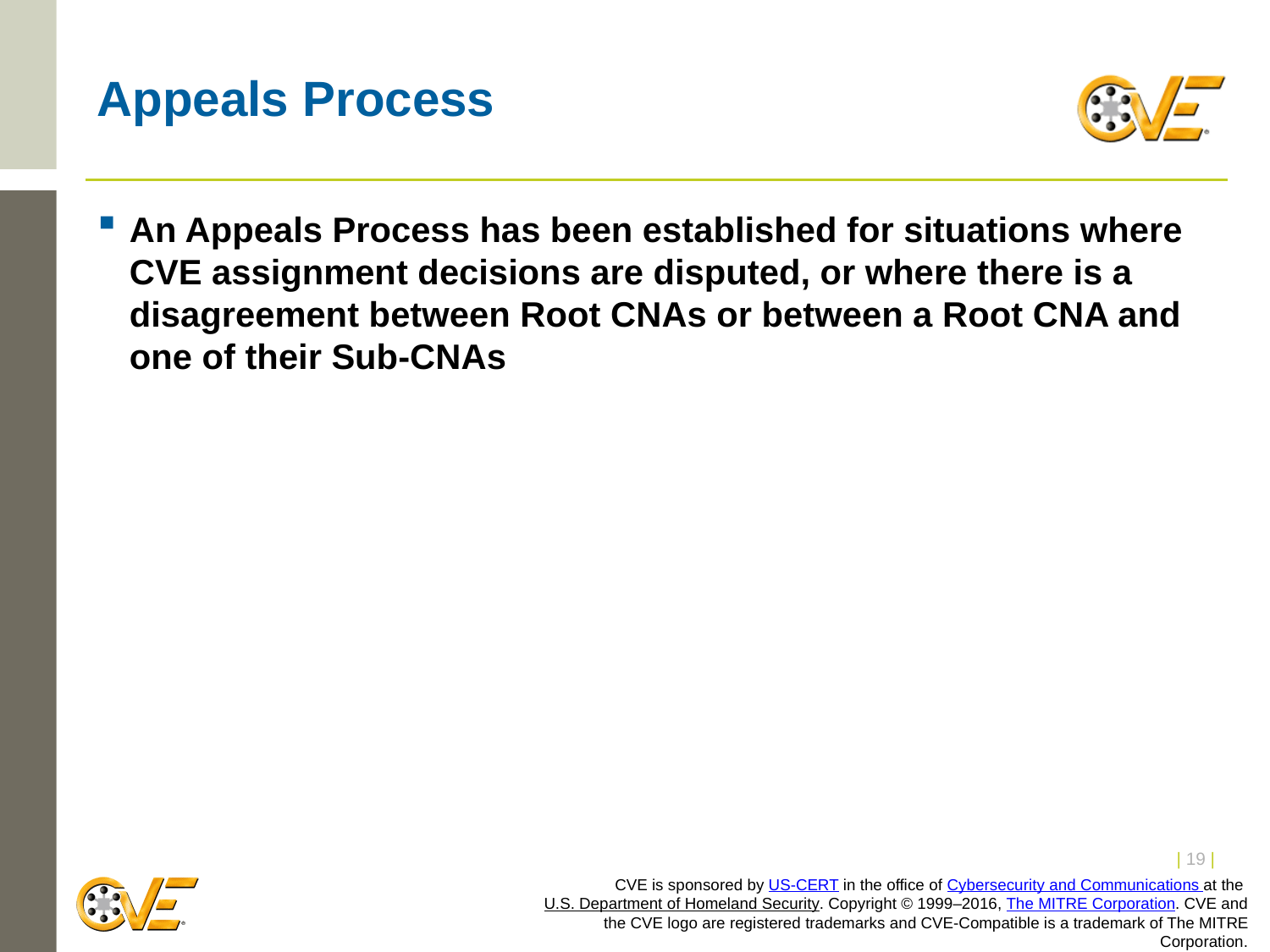

# Appeals Process
An Appeals Process has been established for situations where CVE assignment decisions are disputed, or where there is a disagreement between Root CNAs or between a Root CNA and one of their Sub-CNAs
| 19 |